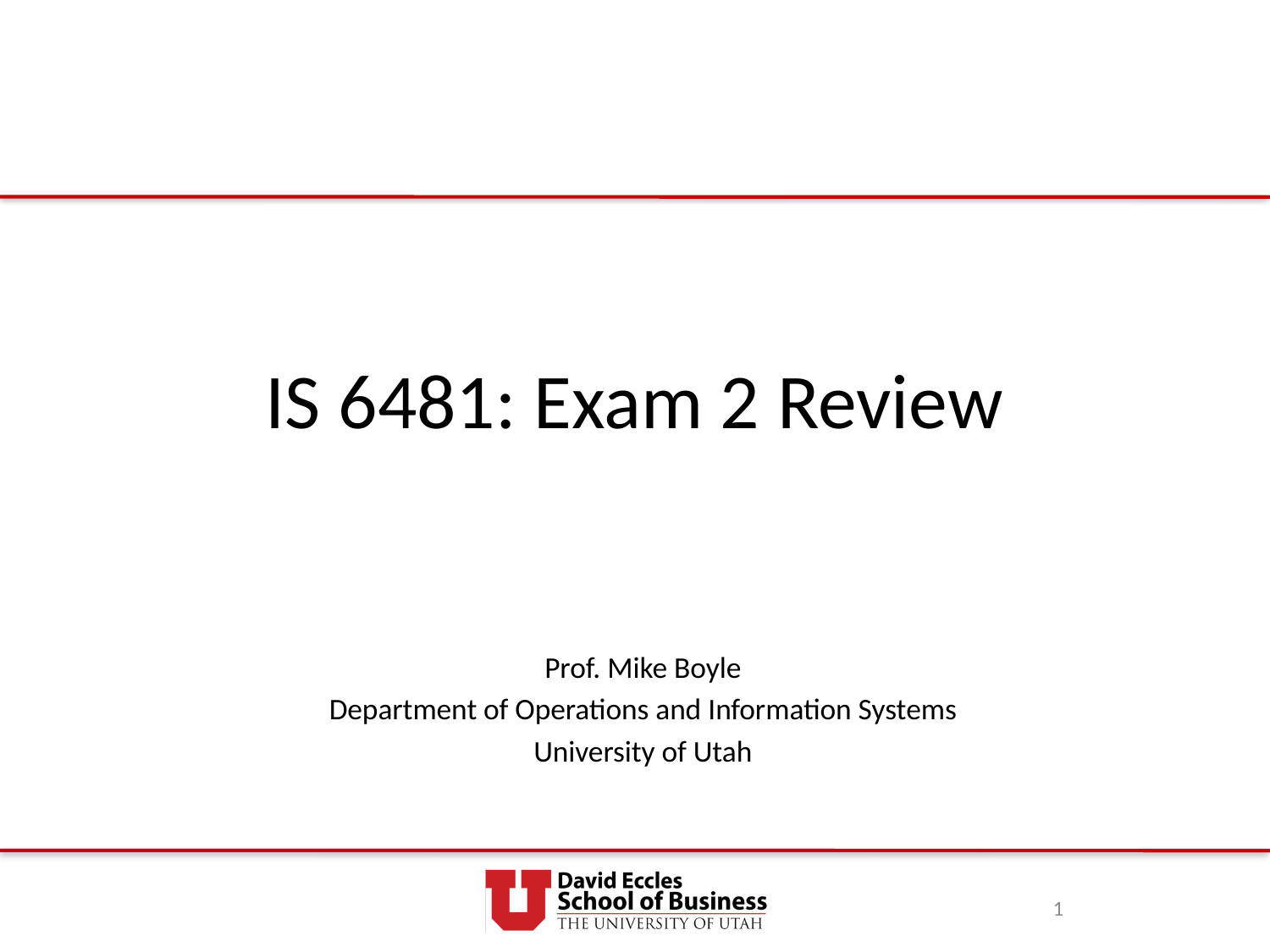

# IS 6481: Exam 2 Review
Prof. Mike Boyle
Department of Operations and Information Systems
University of Utah
1